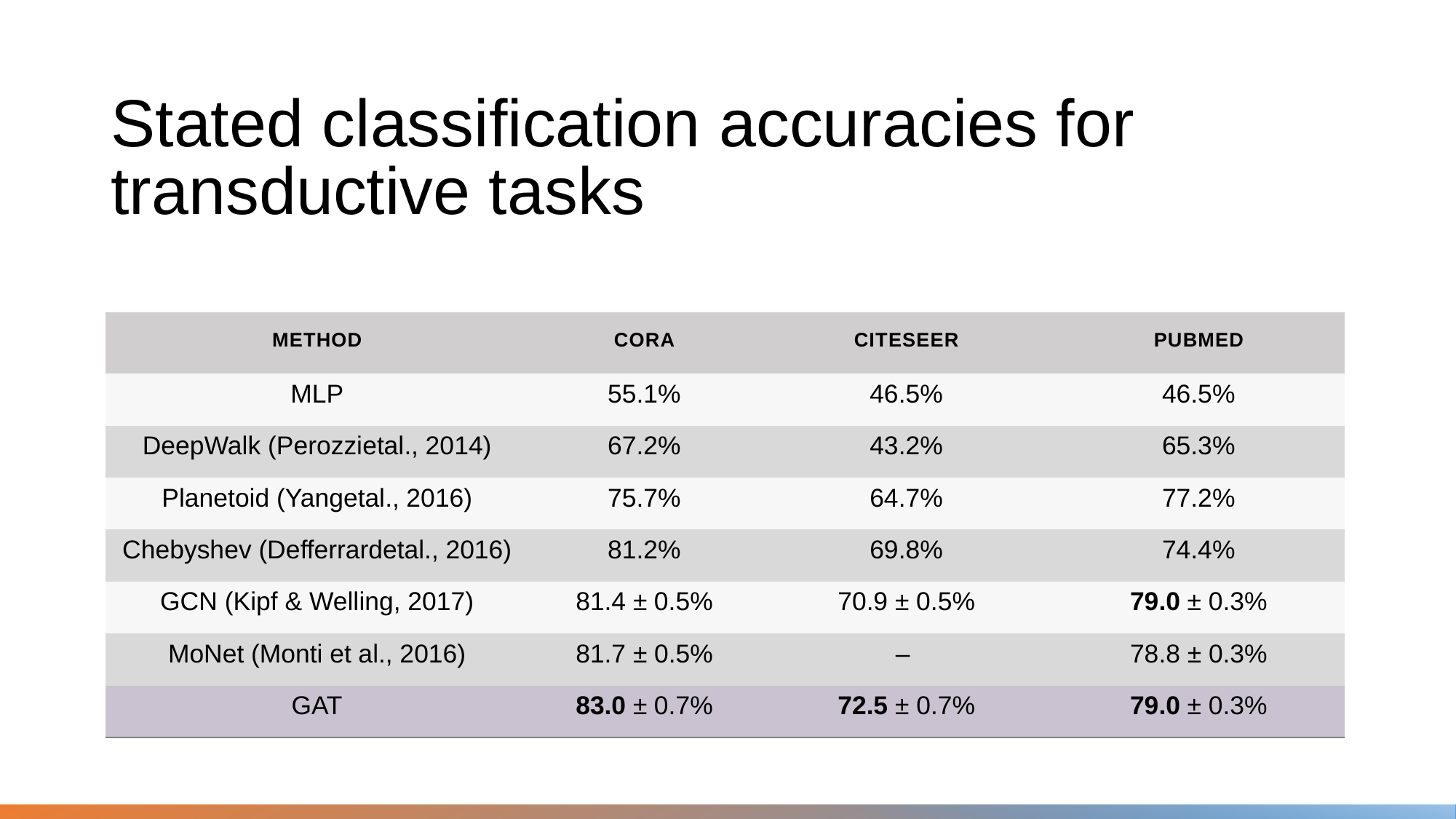

Stated classification accuracies for transductive tasks
| Method | Cora | Citeseer | Pubmed |
| --- | --- | --- | --- |
| MLP | 55.1% | 46.5% | 46.5% |
| DeepWalk (Perozzietal., 2014) | 67.2% | 43.2% | 65.3% |
| Planetoid (Yangetal., 2016) | 75.7% | 64.7% | 77.2% |
| Chebyshev (Defferrardetal., 2016) | 81.2% | 69.8% | 74.4% |
| GCN (Kipf & Welling, 2017) | 81.4 ± 0.5% | 70.9 ± 0.5% | 79.0 ± 0.3% |
| MoNet (Monti et al., 2016) | 81.7 ± 0.5% | – | 78.8 ± 0.3% |
| GAT | 83.0 ± 0.7% | 72.5 ± 0.7% | 79.0 ± 0.3% |